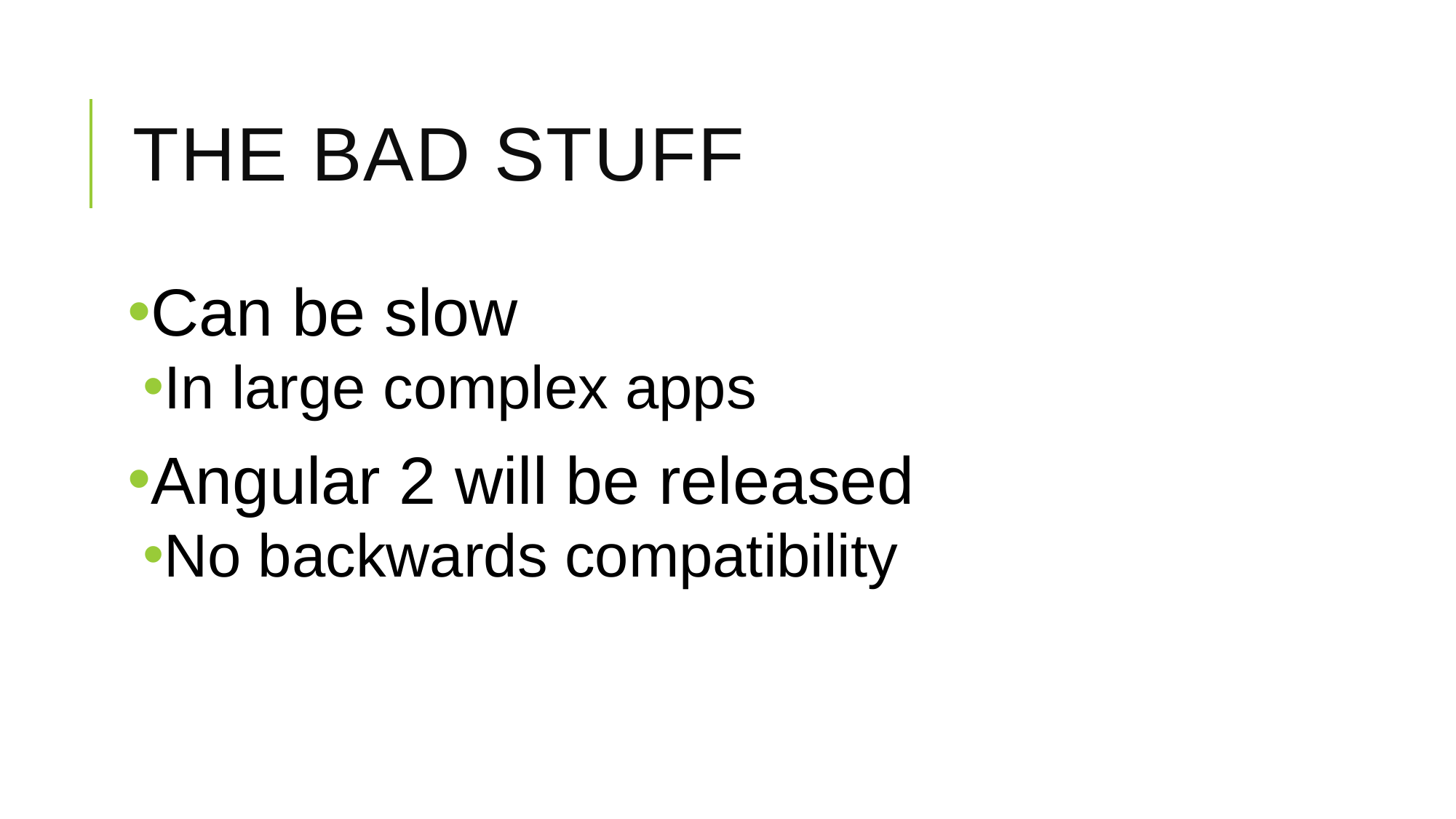

# The Bad Stuff
Can be slow
In large complex apps
Angular 2 will be released
No backwards compatibility